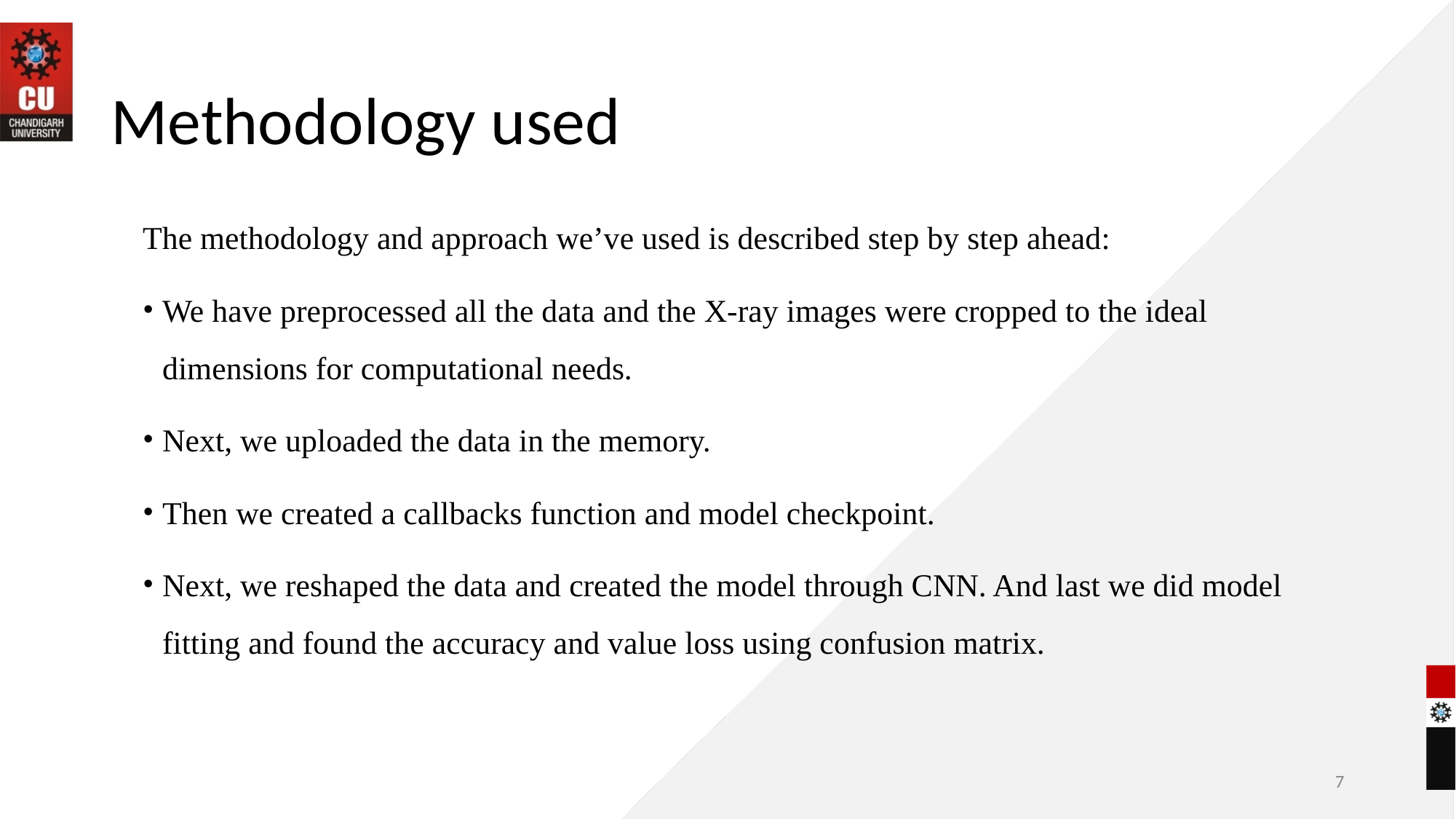

# Methodology used
The methodology and approach we’ve used is described step by step ahead:
We have preprocessed all the data and the X-ray images were cropped to the ideal dimensions for computational needs.
Next, we uploaded the data in the memory.
Then we created a callbacks function and model checkpoint.
Next, we reshaped the data and created the model through CNN. And last we did model fitting and found the accuracy and value loss using confusion matrix.

7